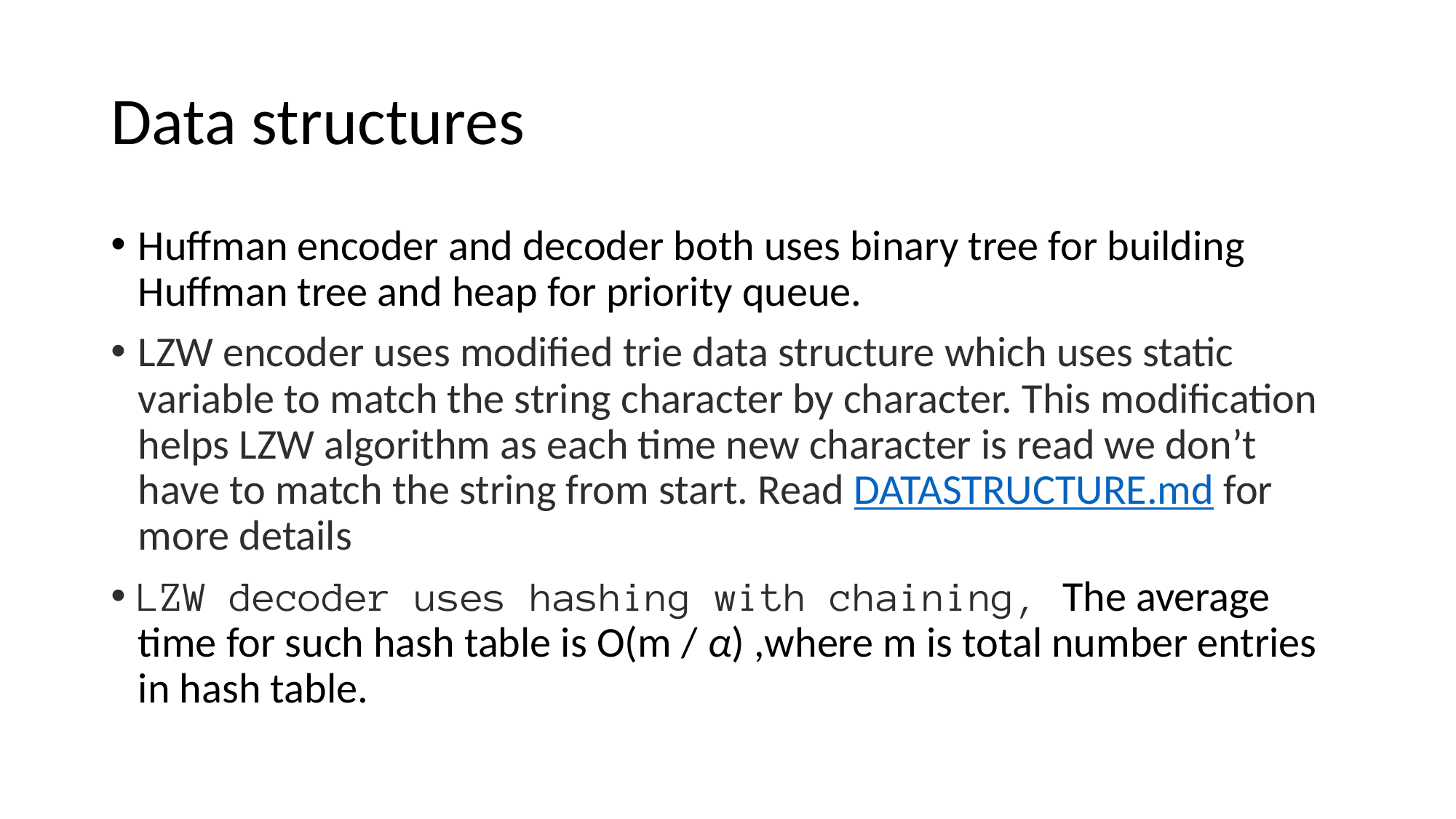

# Data structures
Huffman encoder and decoder both uses binary tree for building Huffman tree and heap for priority queue.
LZW encoder uses modified trie data structure which uses static variable to match the string character by character. This modification helps LZW algorithm as each time new character is read we don’t have to match the string from start. Read DATASTRUCTURE.md for more details
LZW decoder uses hashing with chaining, The average time for such hash table is O(m / α) ,where m is total number entries in hash table.